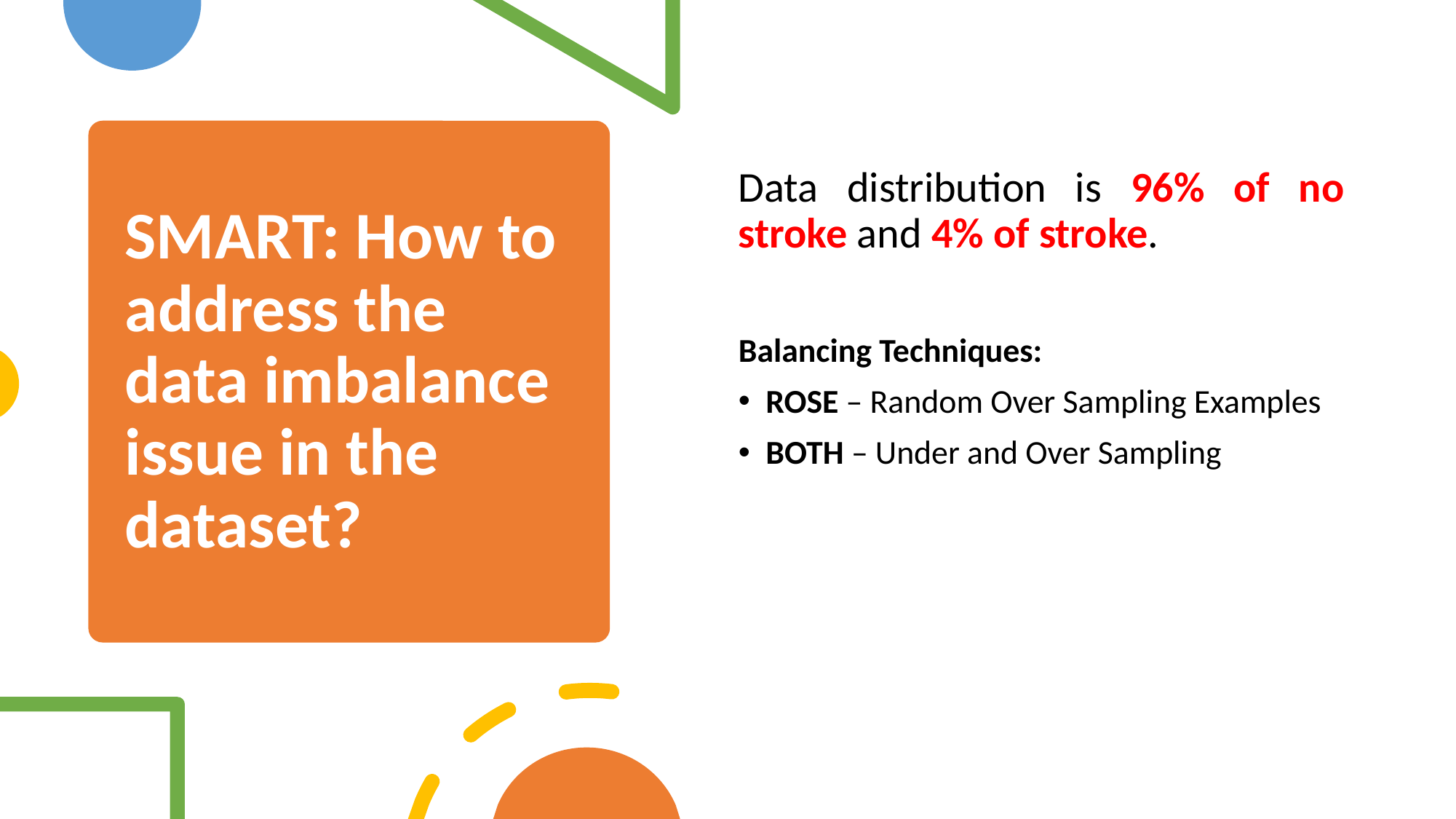

# SMART: How to address the data imbalance issue in the dataset?
Data distribution is 96% of no stroke and 4% of stroke.

Balancing Techniques:
ROSE – Random Over Sampling Examples
BOTH – Under and Over Sampling